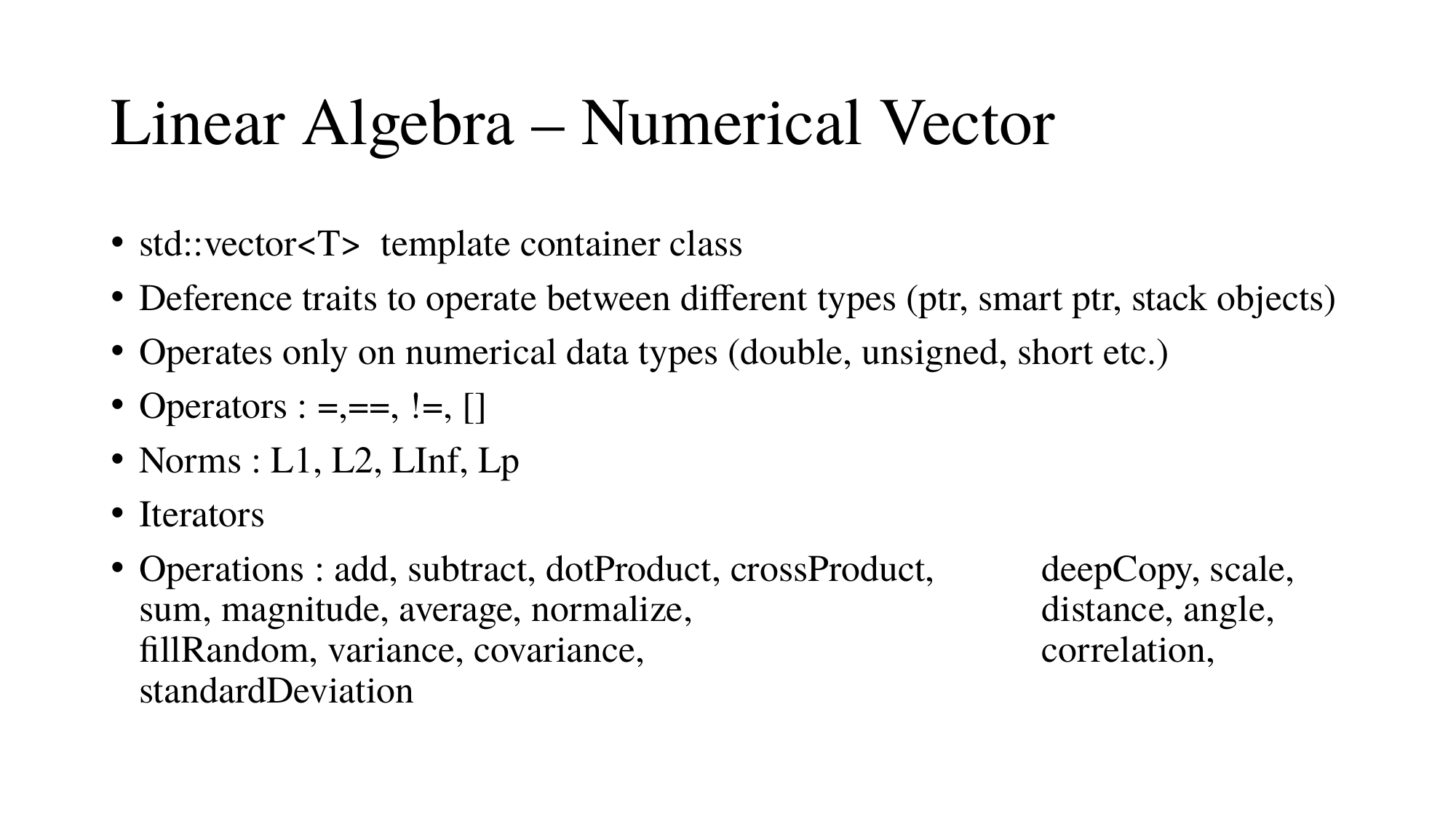

# Linear Algebra – Numerical Vector
std::vector<T>  template container class
Deference traits to operate between different types (ptr, smart ptr, stack objects)
Operates only on numerical data types (double, unsigned, short etc.)
Operators : =,==, !=, []
Norms : L1, L2, LInf, Lp
Iterators
Operations : add, subtract, dotProduct, crossProduct, 						   deepCopy, scale, sum, magnitude, average, normalize,               		     	   distance, angle, fillRandom, variance, covariance,	 			   	   	   correlation, standardDeviation